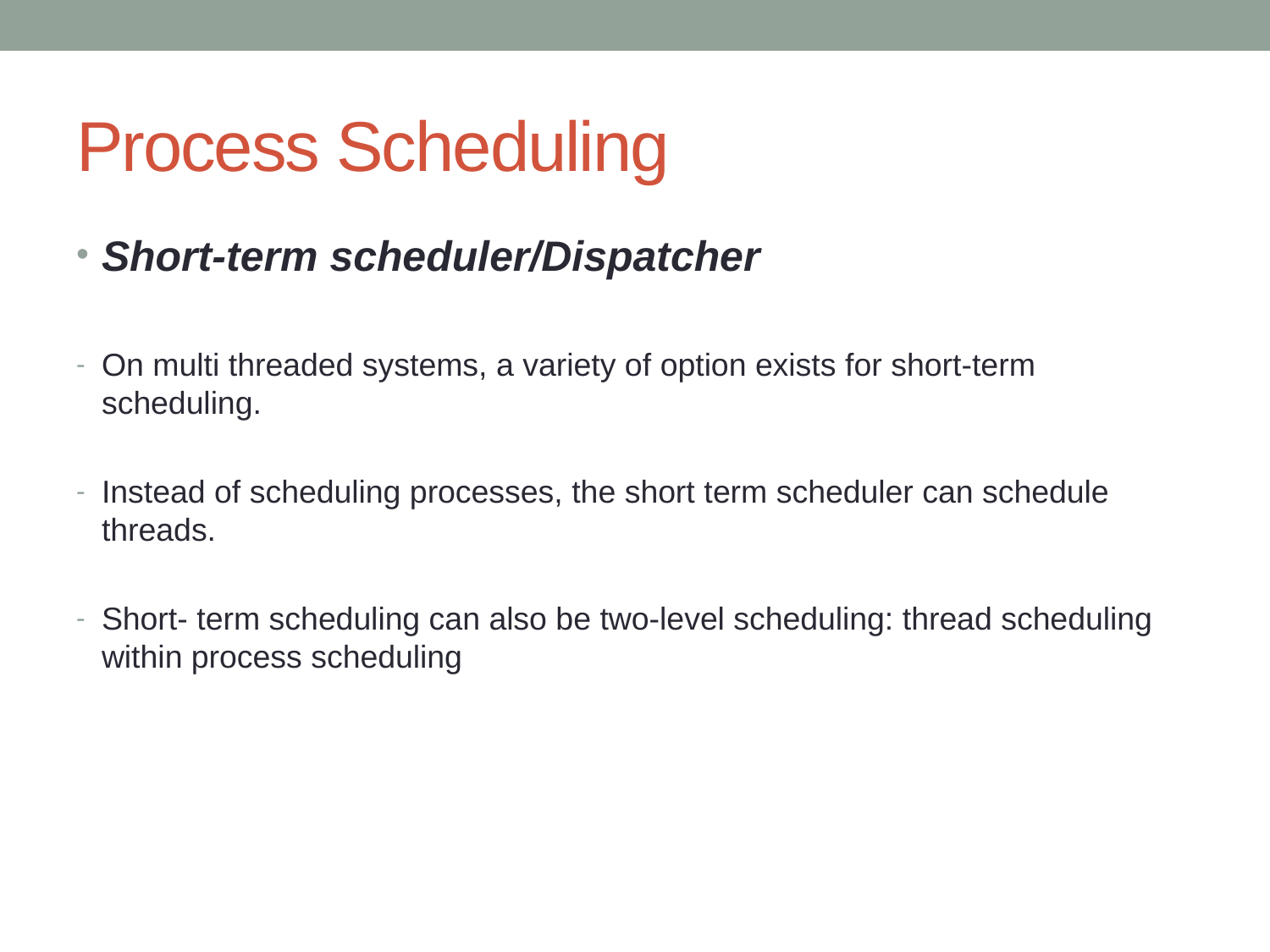

# Process Scheduling
Short-term scheduler/Dispatcher

On multi threaded systems, a variety of option exists for short-term scheduling.

Instead of scheduling processes, the short term scheduler can schedule threads.

Short- term scheduling can also be two-level scheduling: thread scheduling within process scheduling